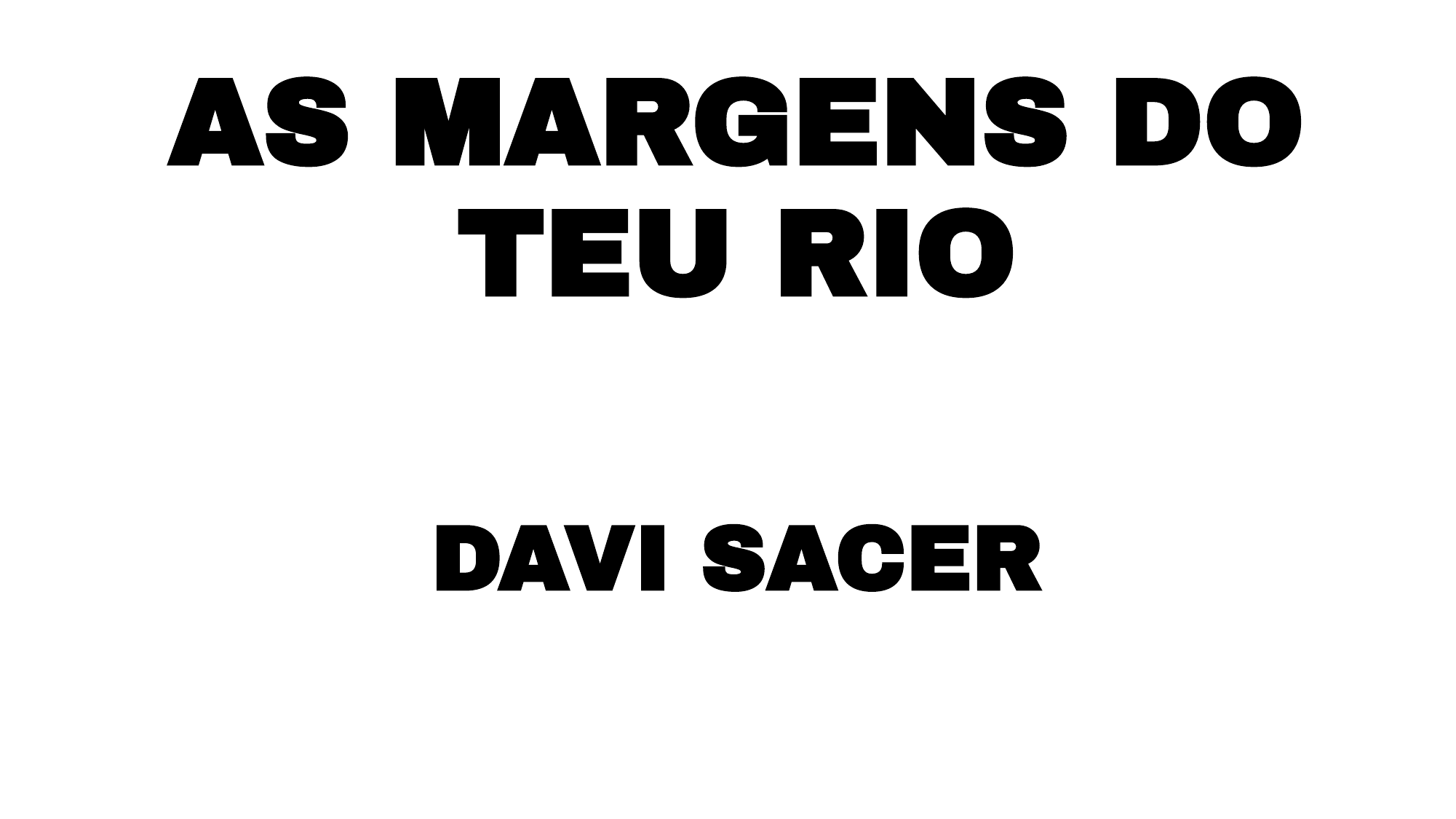

# AS MARGENS DO TEU RIO
DAVI SACER